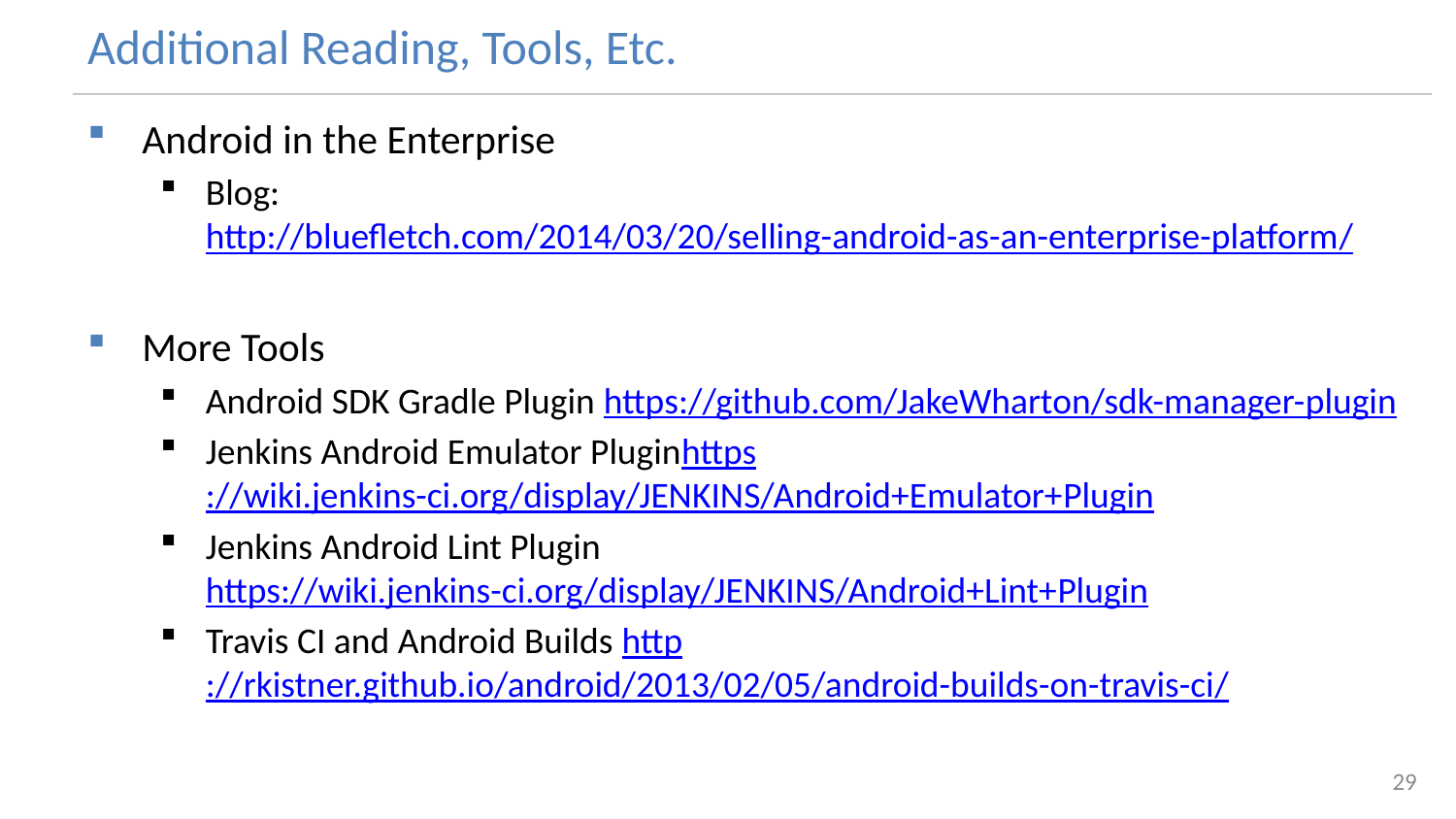

# Additional Reading, Tools, Etc.
Android in the Enterprise
Blog: http://bluefletch.com/2014/03/20/selling-android-as-an-enterprise-platform/

More Tools
Android SDK Gradle Plugin https://github.com/JakeWharton/sdk-manager-plugin
Jenkins Android Emulator Pluginhttps://wiki.jenkins-ci.org/display/JENKINS/Android+Emulator+Plugin
Jenkins Android Lint Plugin https://wiki.jenkins-ci.org/display/JENKINS/Android+Lint+Plugin
Travis CI and Android Builds http://rkistner.github.io/android/2013/02/05/android-builds-on-travis-ci/

29